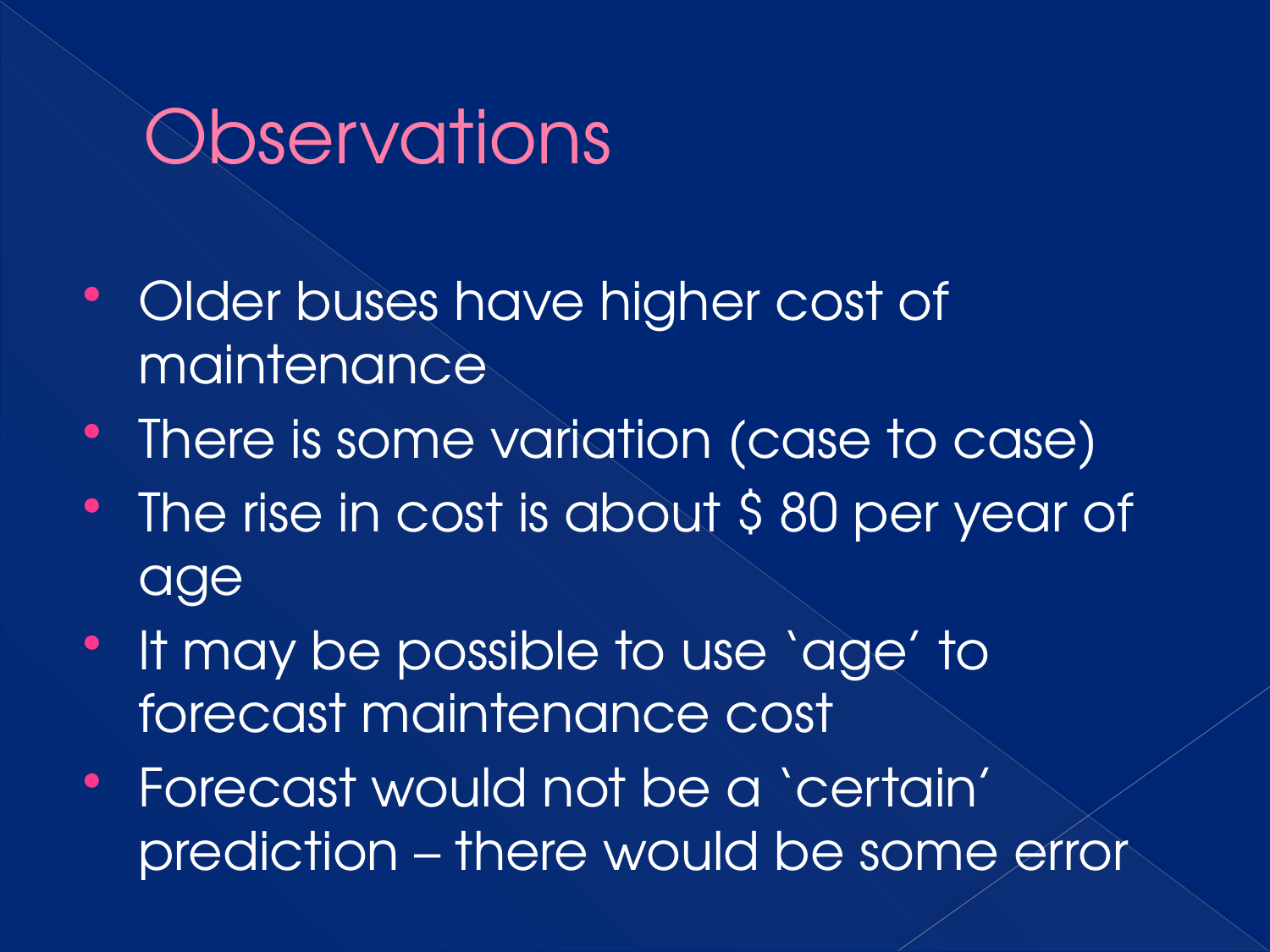

# Observations
Older buses have higher cost of maintenance
There is some variation (case to case)
The rise in cost is about $ 80 per year of age
It may be possible to use ‘age’ to forecast maintenance cost
Forecast would not be a ‘certain’ prediction – there would be some error